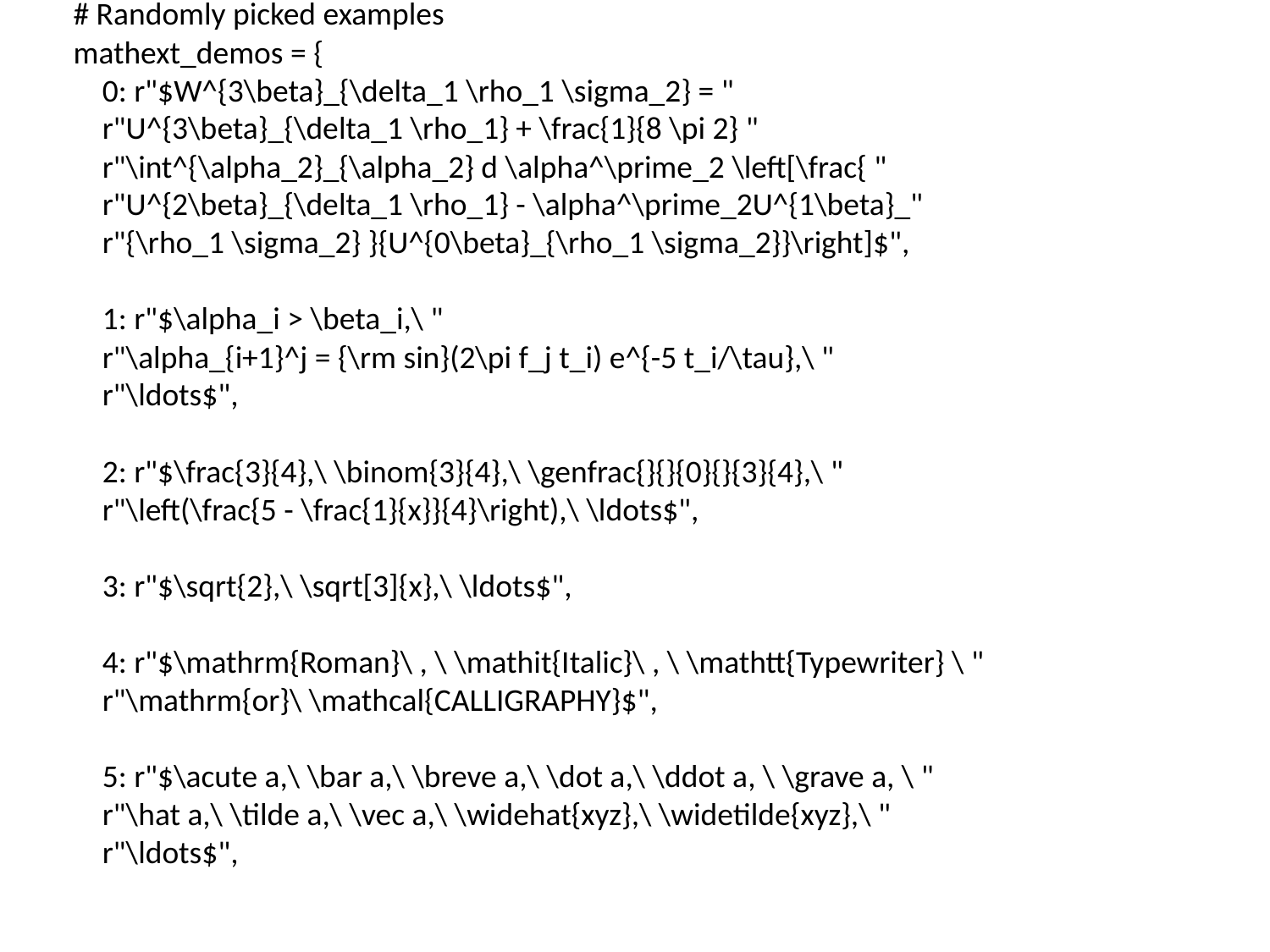

# Randomly picked examples
mathext_demos = {
    0: r"$W^{3\beta}_{\delta_1 \rho_1 \sigma_2} = "
    r"U^{3\beta}_{\delta_1 \rho_1} + \frac{1}{8 \pi 2} "
    r"\int^{\alpha_2}_{\alpha_2} d \alpha^\prime_2 \left[\frac{ "
    r"U^{2\beta}_{\delta_1 \rho_1} - \alpha^\prime_2U^{1\beta}_"
    r"{\rho_1 \sigma_2} }{U^{0\beta}_{\rho_1 \sigma_2}}\right]$",

    1: r"$\alpha_i > \beta_i,\ "
    r"\alpha_{i+1}^j = {\rm sin}(2\pi f_j t_i) e^{-5 t_i/\tau},\ "
    r"\ldots$",

    2: r"$\frac{3}{4},\ \binom{3}{4},\ \genfrac{}{}{0}{}{3}{4},\ "
    r"\left(\frac{5 - \frac{1}{x}}{4}\right),\ \ldots$",

    3: r"$\sqrt{2},\ \sqrt[3]{x},\ \ldots$",

    4: r"$\mathrm{Roman}\ , \ \mathit{Italic}\ , \ \mathtt{Typewriter} \ "
    r"\mathrm{or}\ \mathcal{CALLIGRAPHY}$",

    5: r"$\acute a,\ \bar a,\ \breve a,\ \dot a,\ \ddot a, \ \grave a, \ "
    r"\hat a,\ \tilde a,\ \vec a,\ \widehat{xyz},\ \widetilde{xyz},\ "
    r"\ldots$",